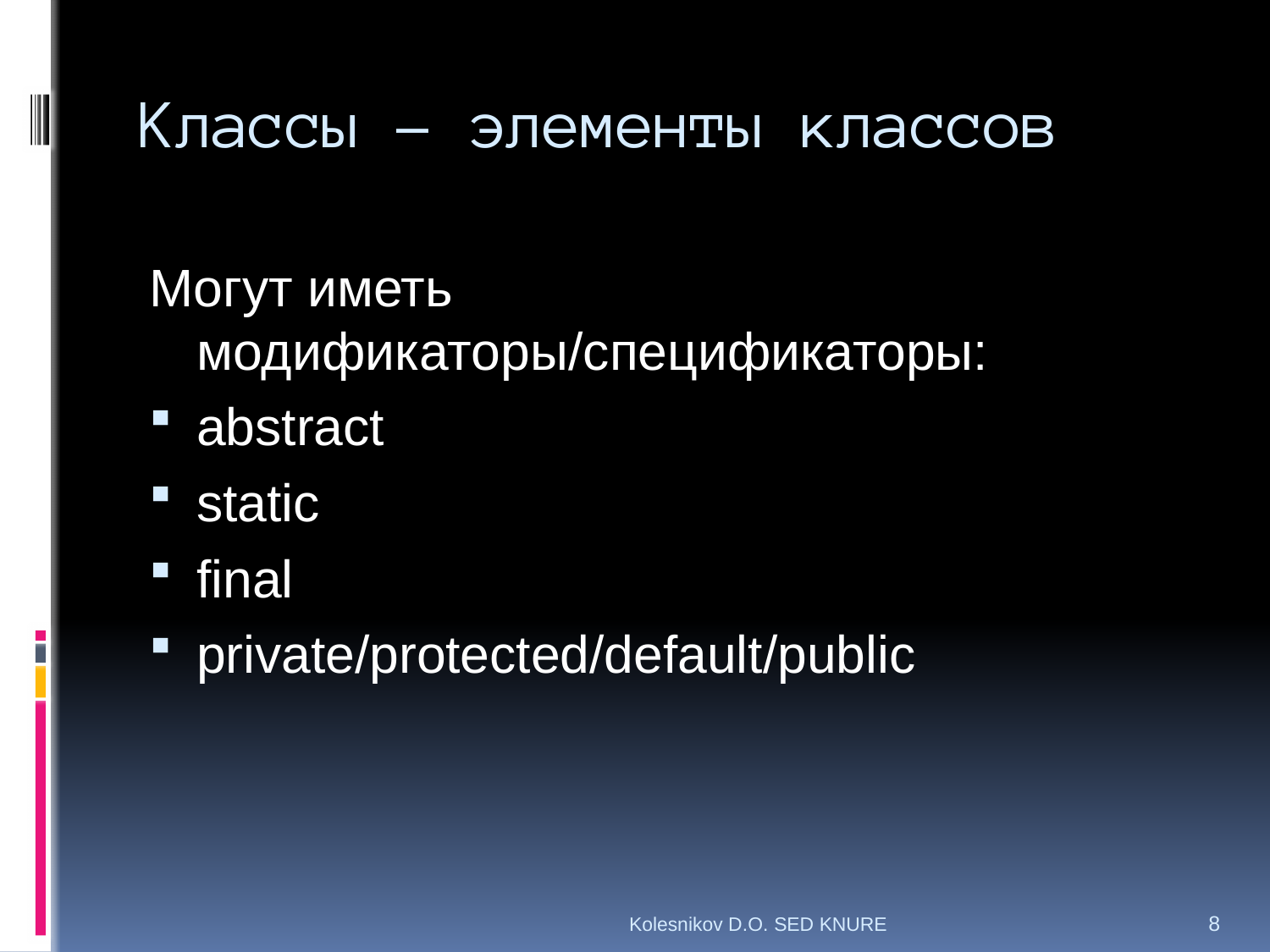

# Классы - элементы классов
Могут иметь модификаторы/спецификаторы:
abstract
static
final
private/protected/default/public
Kolesnikov D.O. SED KNURE
8